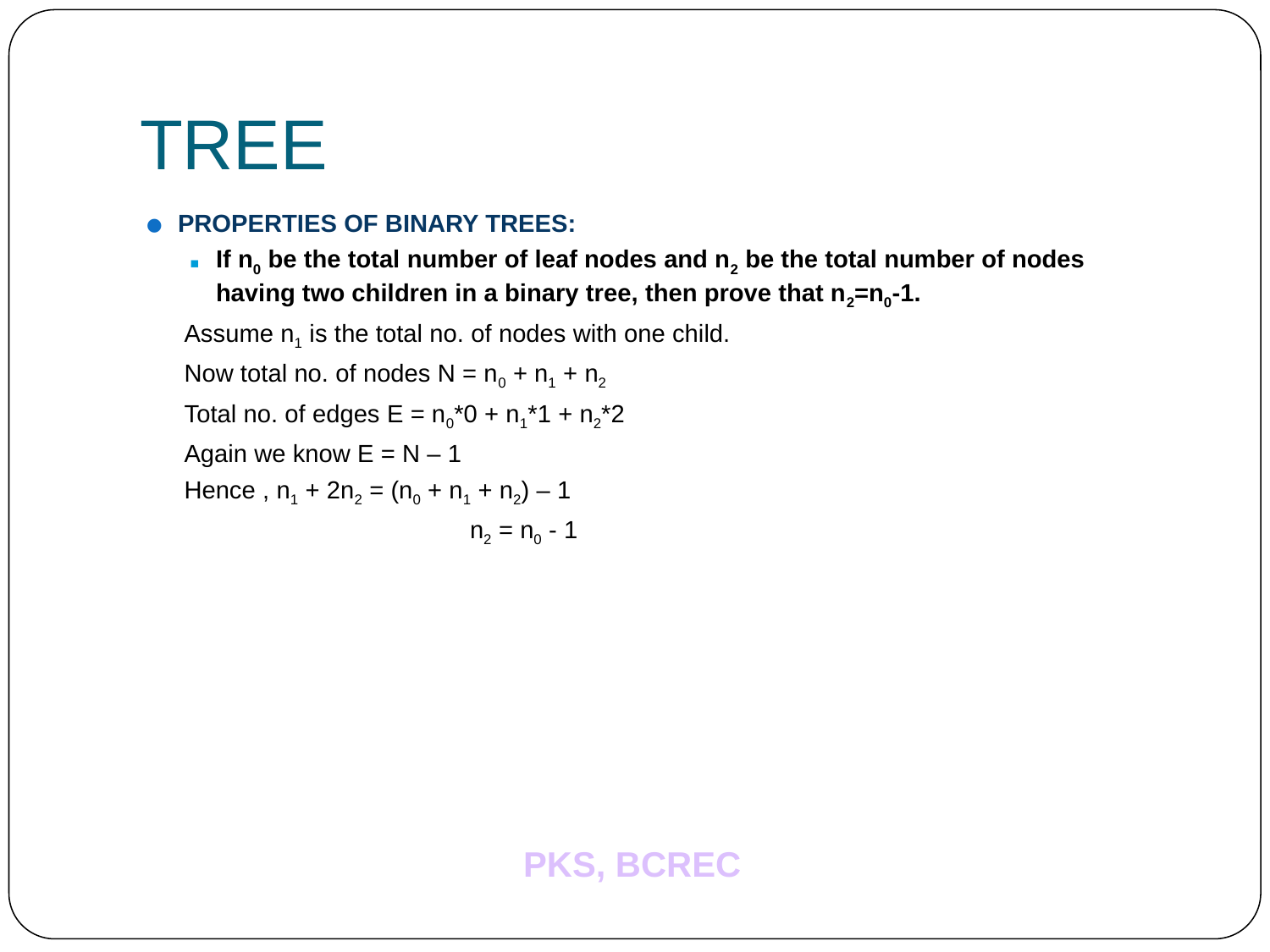

# TREE
PROPERTIES OF BINARY TREES:
If n0 be the total number of leaf nodes and n2 be the total number of nodes having two children in a binary tree, then prove that n2=n0-1.
Assume n1 is the total no. of nodes with one child.
Now total no. of nodes N = n0 + n1 + n2
Total no. of edges E = n0*0 + n1*1 + n2*2
Again we know E = N – 1
Hence , n1 + 2n2 = (n0 + n1 + n2) – 1
			n2 = n0 - 1